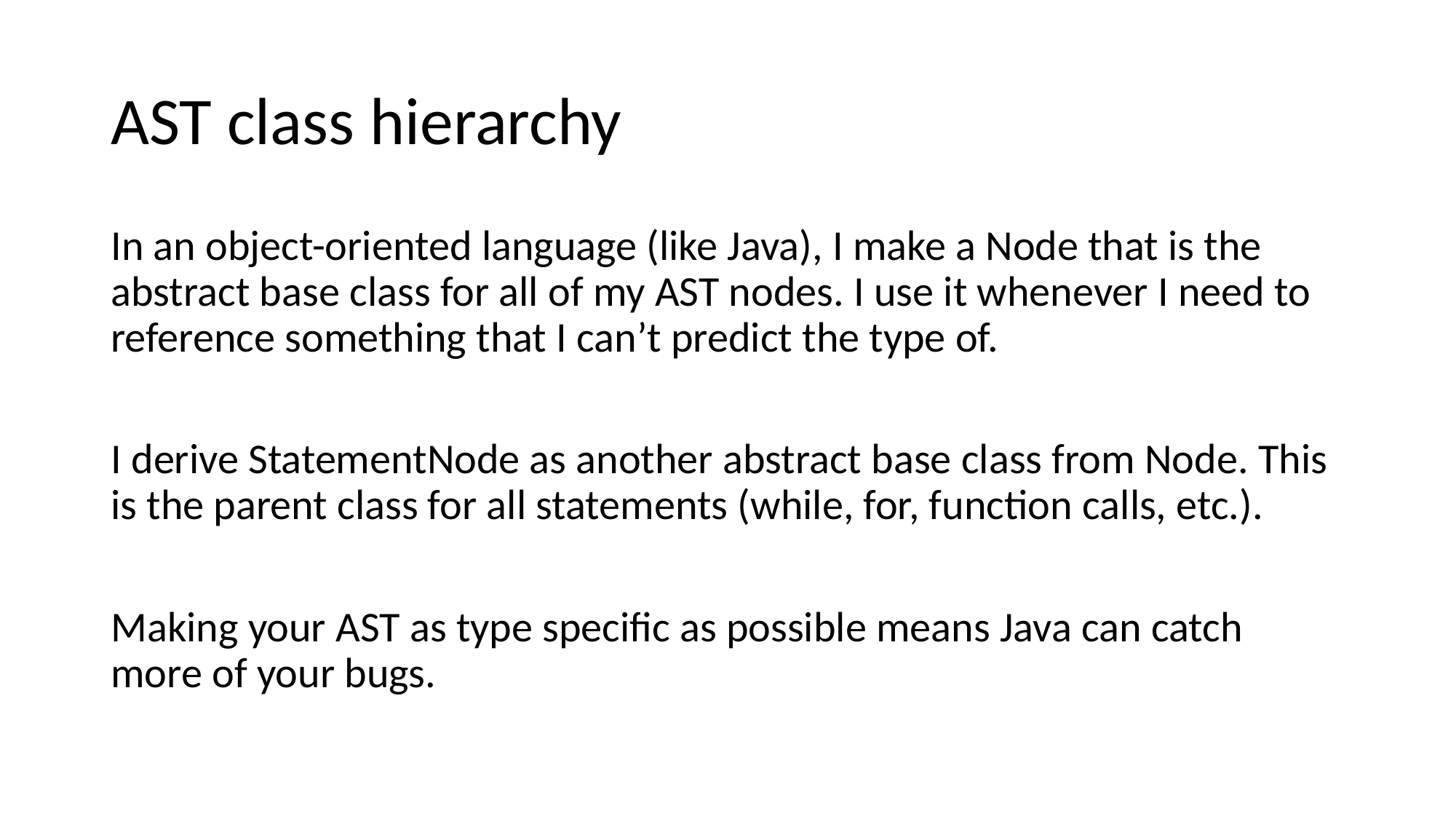

# AST class hierarchy
In an object-oriented language (like Java), I make a Node that is the abstract base class for all of my AST nodes. I use it whenever I need to reference something that I can’t predict the type of.

I derive StatementNode as another abstract base class from Node. This is the parent class for all statements (while, for, function calls, etc.).

Making your AST as type specific as possible means Java can catch more of your bugs.